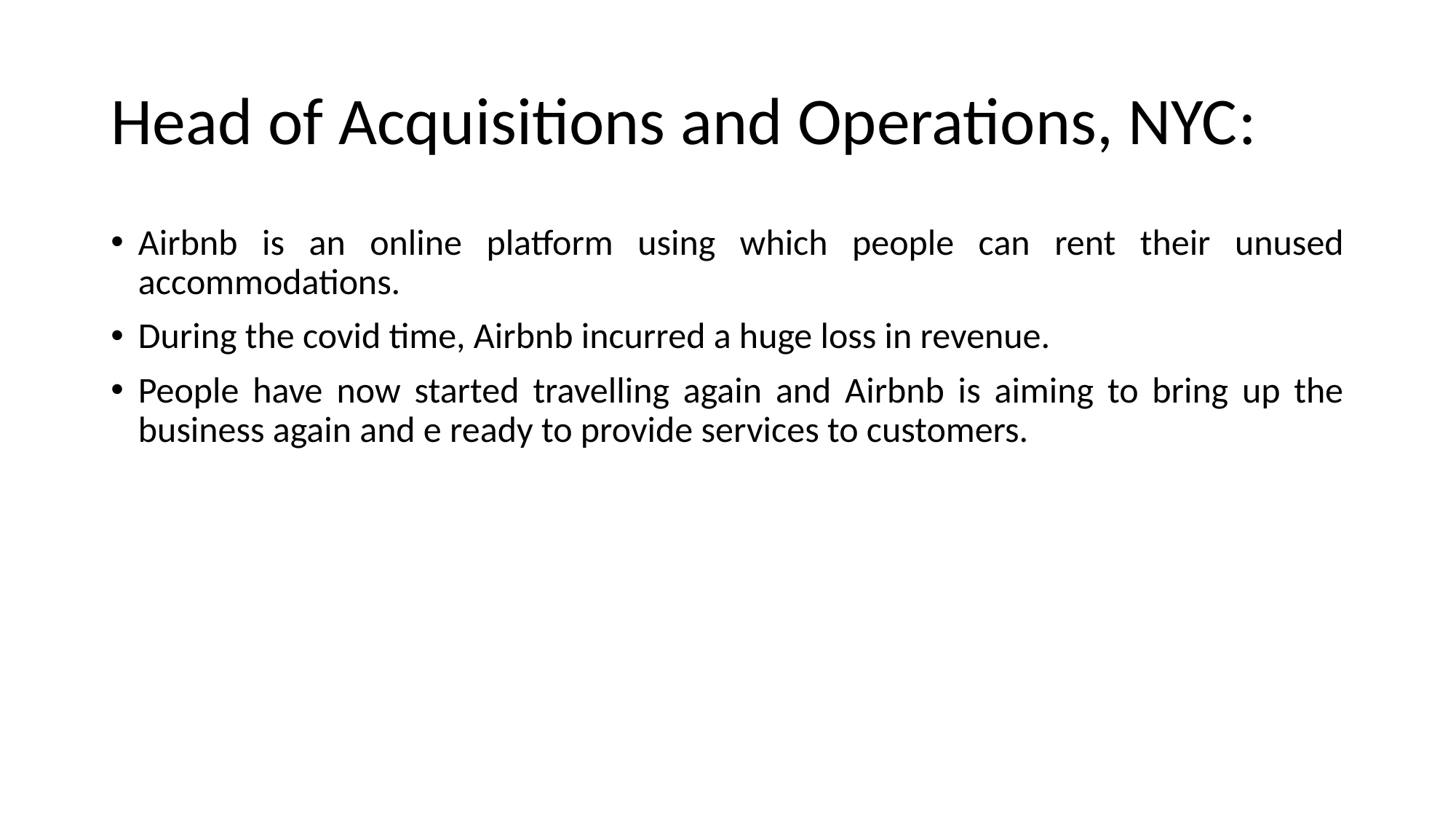

# Head of Acquisitions and Operations, NYC:
Airbnb is an online platform using which people can rent their unused accommodations.
During the covid time, Airbnb incurred a huge loss in revenue.
People have now started travelling again and Airbnb is aiming to bring up the business again and e ready to provide services to customers.